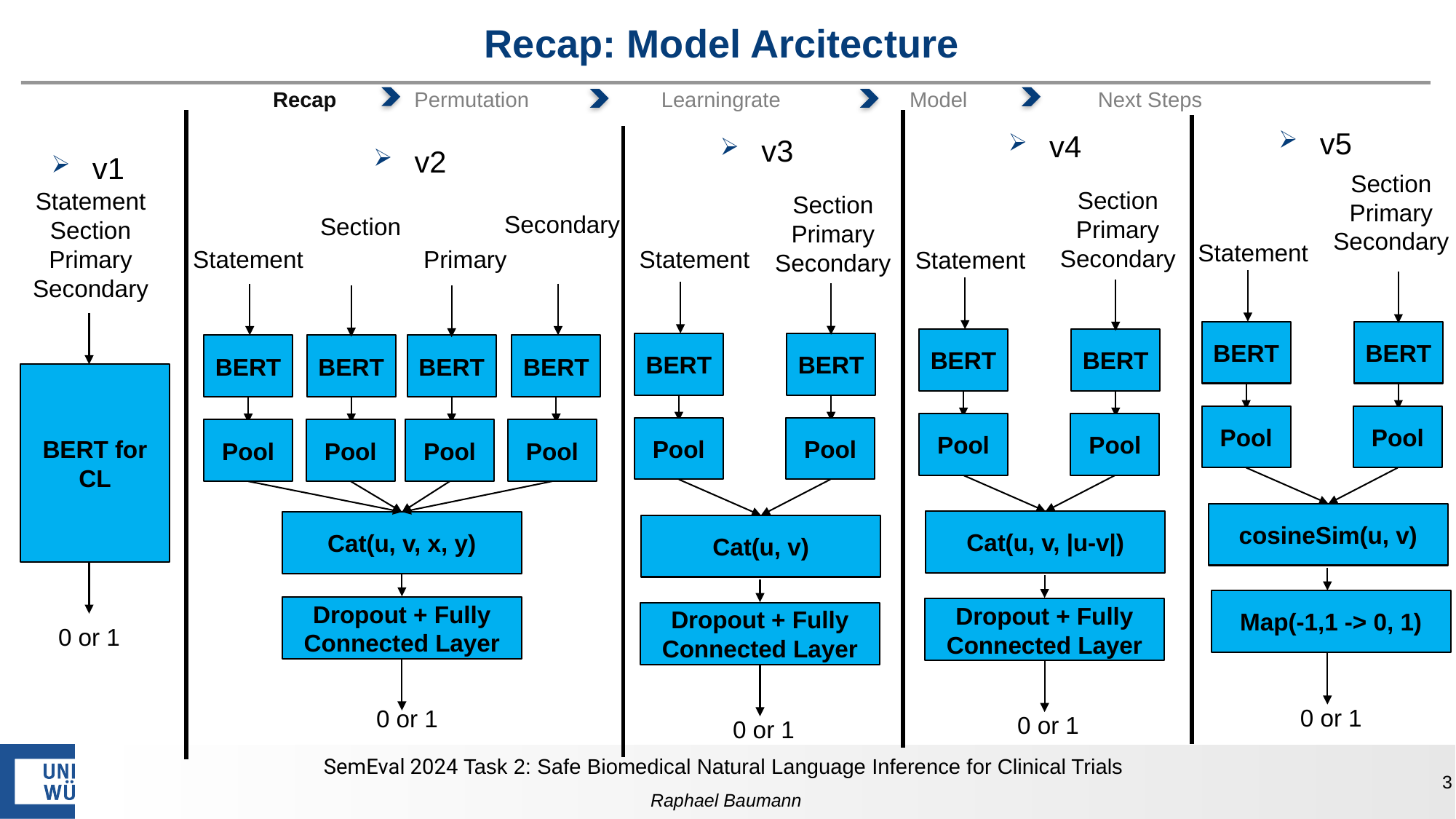

# Recap: Model Arcitecture
        Recap             Permutation		Learningrate	     Model		Next Steps

v5
v4
v3
v2
v1
Section
Primary
Secondary
Section
Primary
Secondary
Statement
Section
Primary
Secondary
Section
Primary
Secondary
Secondary
Section
Statement
Statement
Primary
Statement
Statement
BERT
BERT
BERT
BERT
BERT
BERT
BERT
BERT
BERT
BERT
BERT for CL
Pool
Pool
Pool
Pool
Pool
Pool
Pool
Pool
Pool
Pool
cosineSim(u, v)
Cat(u, v, |u-v|)
Cat(u, v, x, y)
Cat(u, v)
Map(-1,1 -> 0, 1)
Dropout + Fully Connected Layer
Dropout + Fully Connected Layer
Dropout + Fully Connected Layer
0 or 1
0 or 1
0 or 1
0 or 1
0 or 1